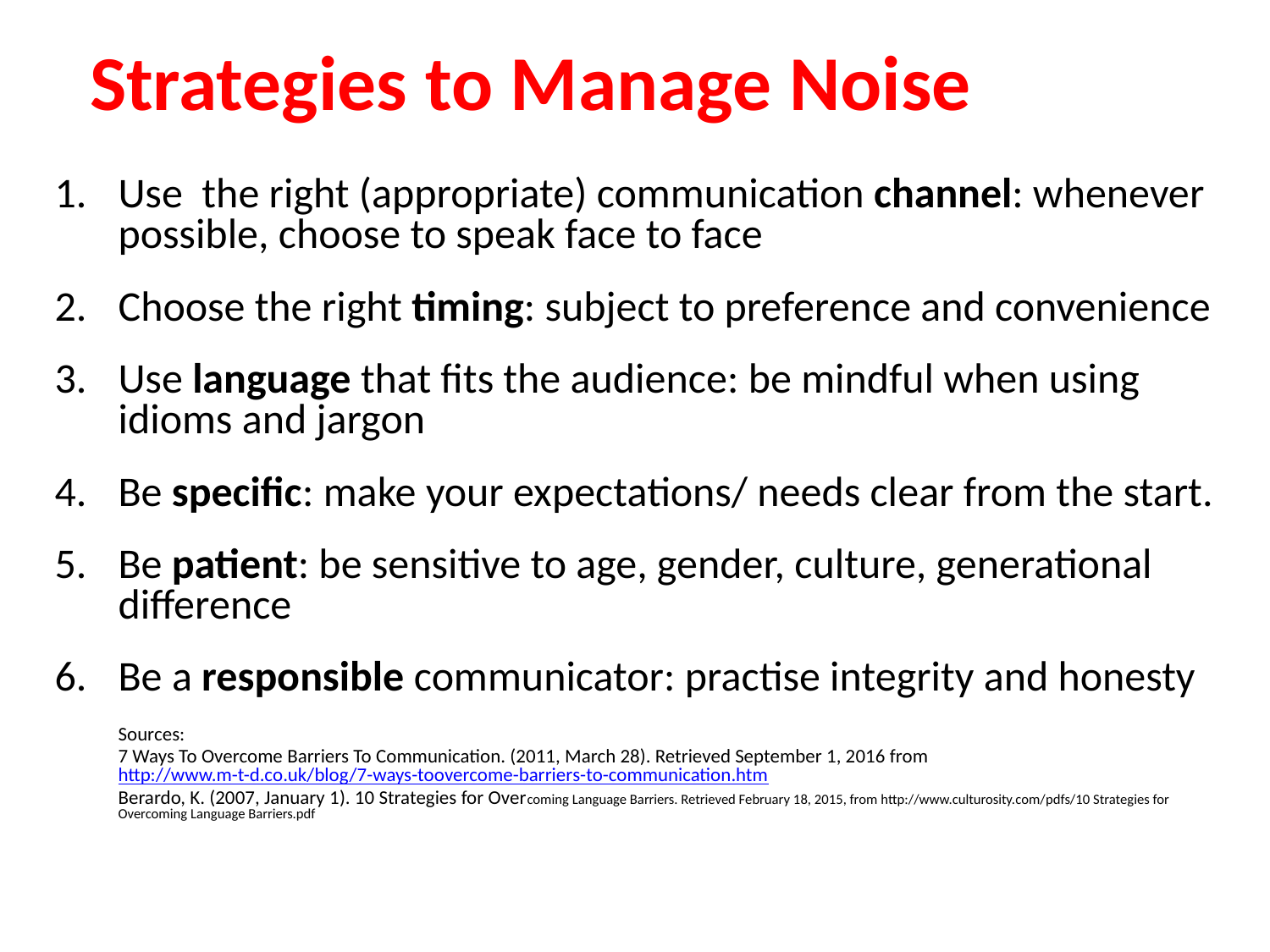

# Strategies to Manage Noise
Use  the right (appropriate) communication channel: whenever possible, choose to speak face to face
Choose the right timing: subject to preference and convenience
Use language that fits the audience: be mindful when using idioms and jargon
Be specific: make your expectations/ needs clear from the start.
Be patient: be sensitive to age, gender, culture, generational difference
Be a responsible communicator: practise integrity and honesty

	Sources:
	7 Ways To Overcome Barriers To Communication. (2011, March 28). Retrieved September 1, 2016 from http://www.m-t-d.co.uk/blog/7-ways-toovercome-barriers-to-communication.htm
	Berardo, K. (2007, January 1). 10 Strategies for Overcoming Language Barriers. Retrieved February 18, 2015, from http://www.culturosity.com/pdfs/10 Strategies for Overcoming Language Barriers.pdf